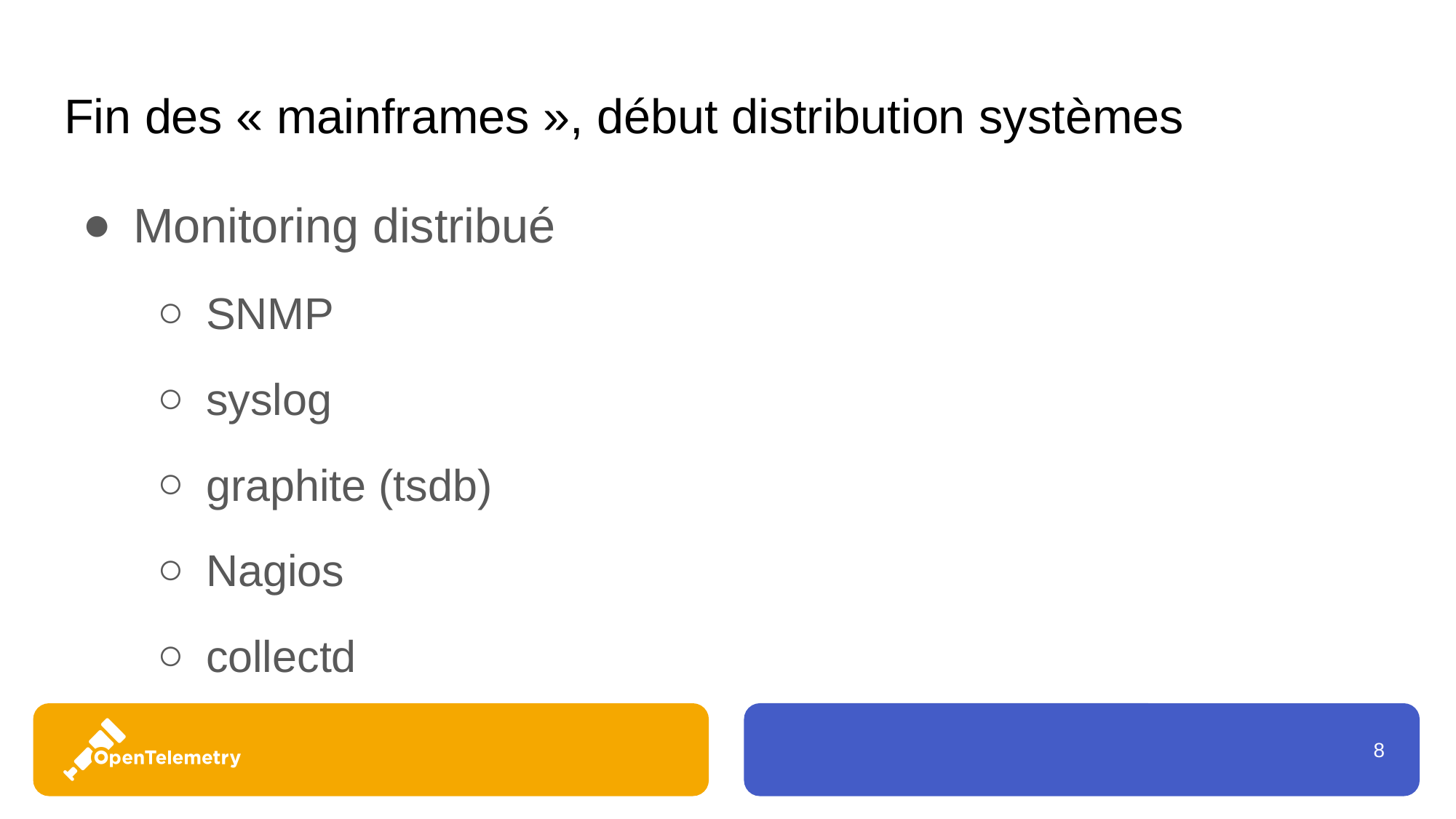

# Fin des « mainframes », début distribution systèmes
Monitoring distribué
SNMP
syslog
graphite (tsdb)
Nagios
collectd